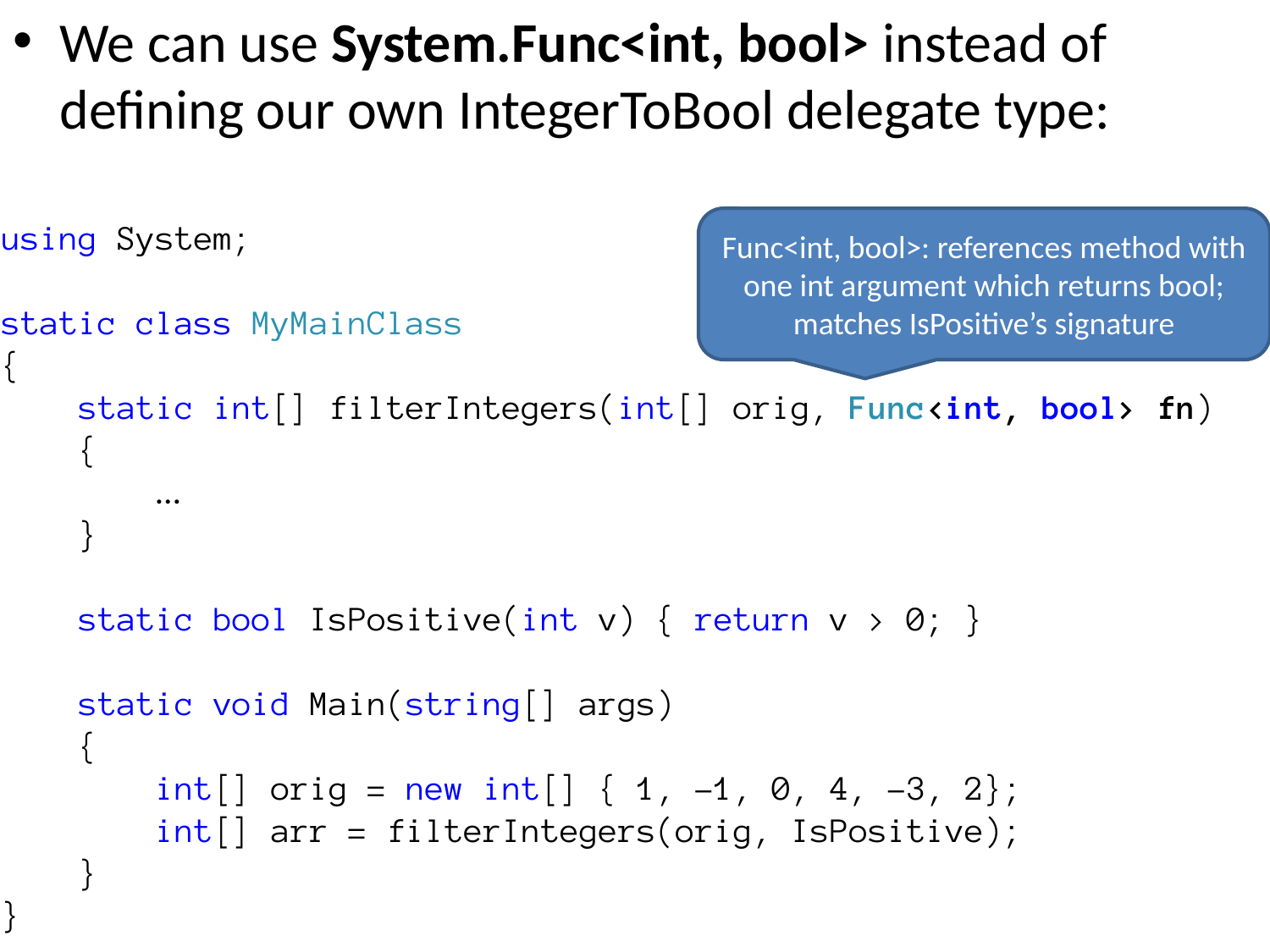

We can use System.Func<int, bool> instead of defining our own IntegerToBool delegate type:
using System;

static class MyMainClass
{
    static int[] filterIntegers(int[] orig, Func<int, bool> fn)
    {
        …
    }

    static bool IsPositive(int v) { return v > 0; }

    static void Main(string[] args)
    {
        int[] orig = new int[] { 1, -1, 0, 4, -3, 2};
        int[] arr = filterIntegers(orig, IsPositive);
    }
}

Func<int, bool>: references method with one int argument which returns bool; matches IsPositive’s signature